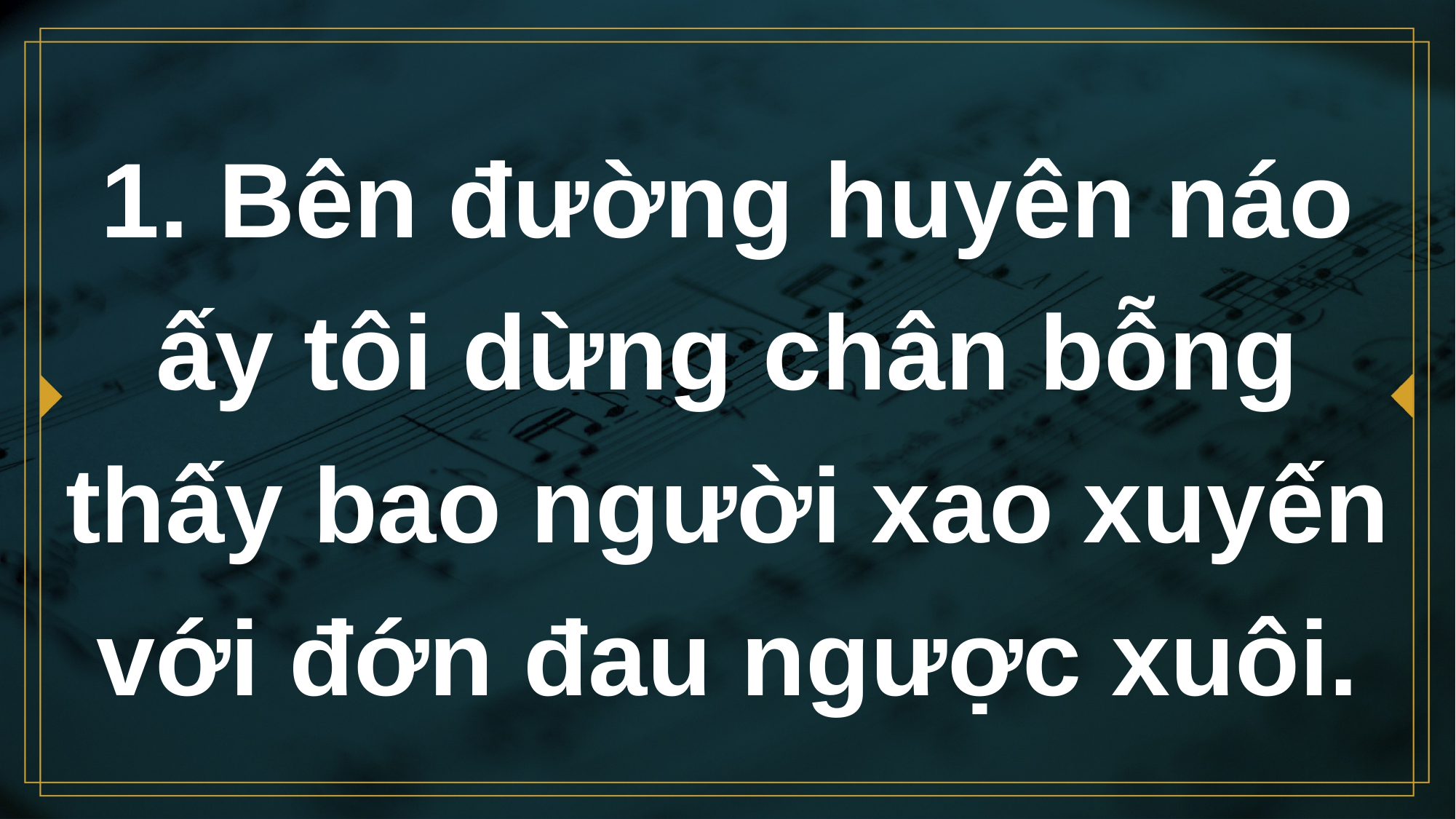

# 1. Bên đường huyên náo ấy tôi dừng chân bỗng thấy bao người xao xuyến với đớn đau ngược xuôi.